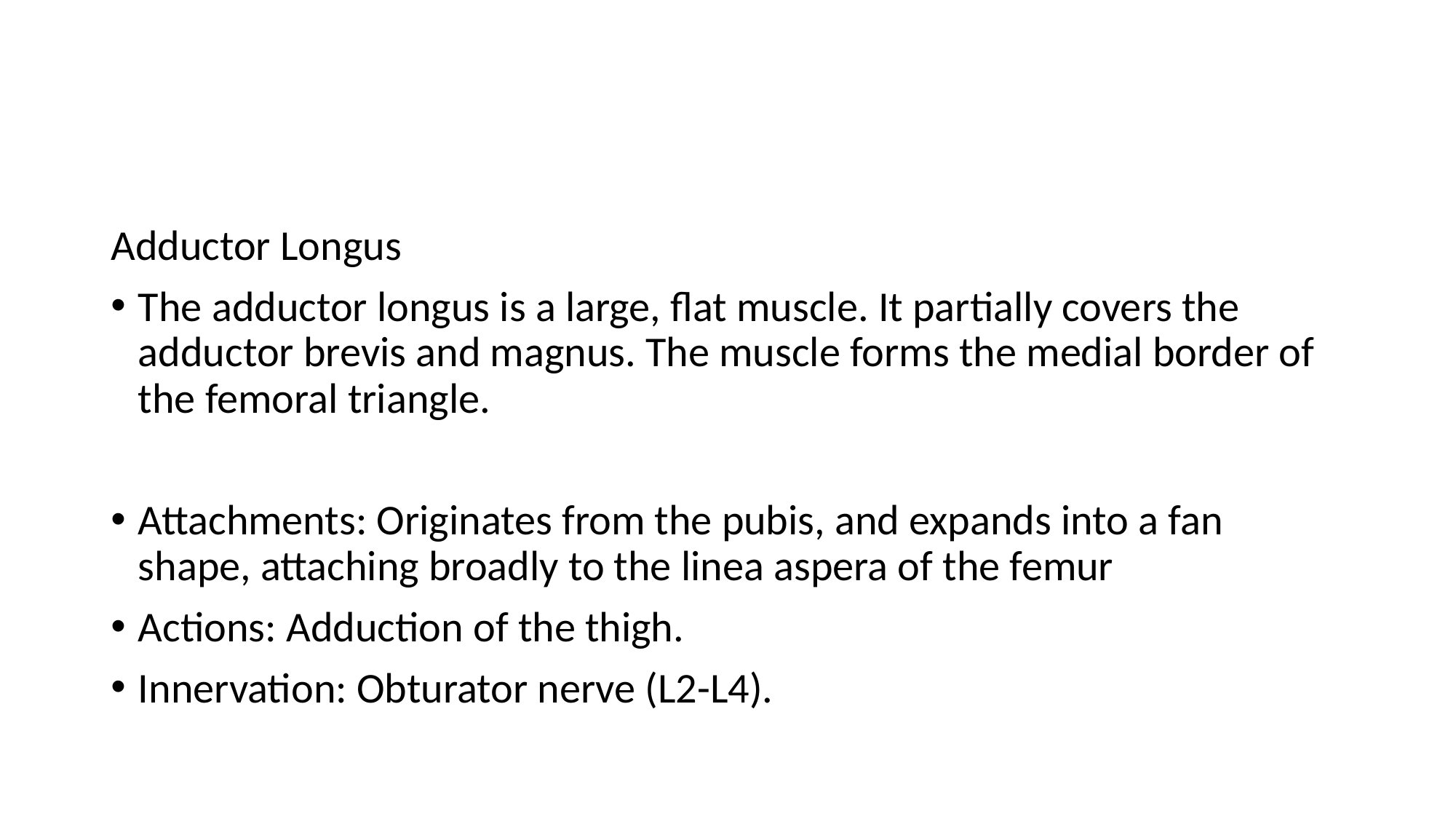

#
Adductor Longus
The adductor longus is a large, flat muscle. It partially covers the adductor brevis and magnus. The muscle forms the medial border of the femoral triangle.

Attachments: Originates from the pubis, and expands into a fan shape, attaching broadly to the linea aspera of the femur
Actions: Adduction of the thigh.
Innervation: Obturator nerve (L2-L4).